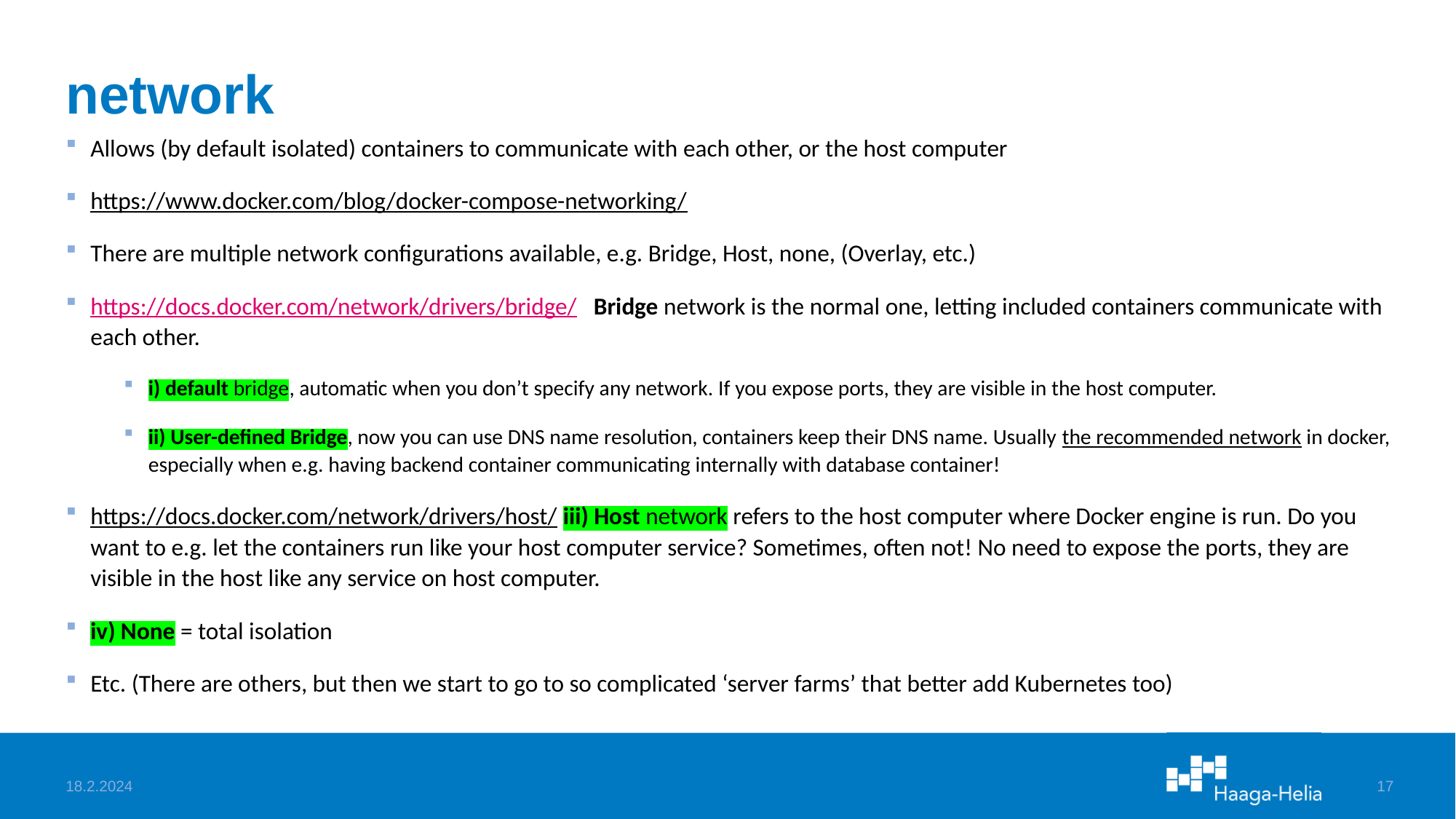

# network
Allows (by default isolated) containers to communicate with each other, or the host computer
https://www.docker.com/blog/docker-compose-networking/
There are multiple network configurations available, e.g. Bridge, Host, none, (Overlay, etc.)
https://docs.docker.com/network/drivers/bridge/   Bridge network is the normal one, letting included containers communicate with each other.
i) default bridge, automatic when you don’t specify any network. If you expose ports, they are visible in the host computer.
ii) User-defined Bridge, now you can use DNS name resolution, containers keep their DNS name. Usually the recommended network in docker, especially when e.g. having backend container communicating internally with database container!
https://docs.docker.com/network/drivers/host/ iii) Host network refers to the host computer where Docker engine is run. Do you want to e.g. let the containers run like your host computer service? Sometimes, often not! No need to expose the ports, they are visible in the host like any service on host computer.
iv) None = total isolation
Etc. (There are others, but then we start to go to so complicated ‘server farms’ that better add Kubernetes too)

18.2.2024

17